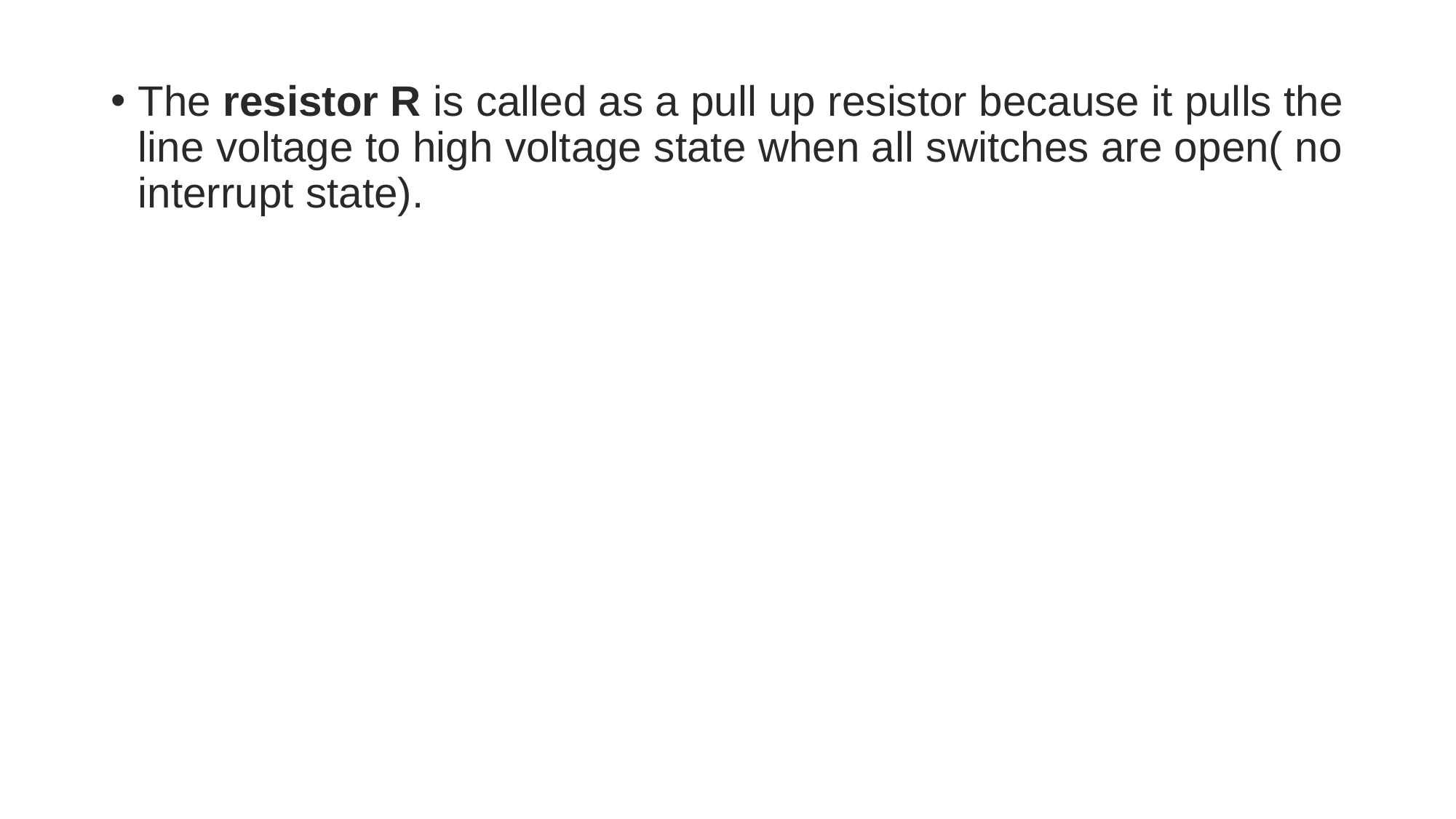

The resistor R is called as a pull up resistor because it pulls the line voltage to high voltage state when all switches are open( no interrupt state).